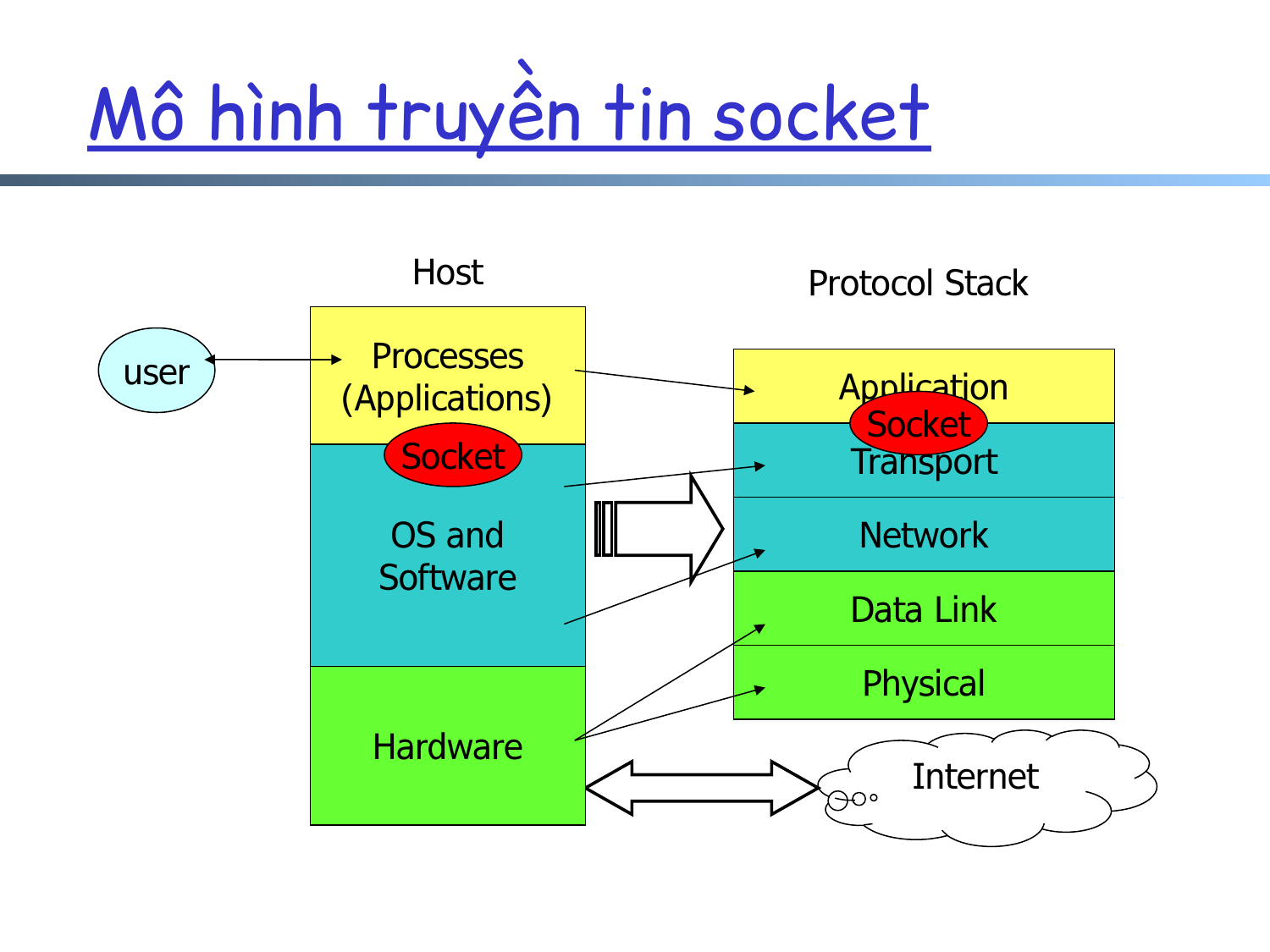

# Mô hình truyền tin socket
Host
Processes
(Applications)
OS and
Software
Hardware
Protocol Stack
Application
Transport
Network
Data Link
Physical
user

application
Socket
Socket

Internet